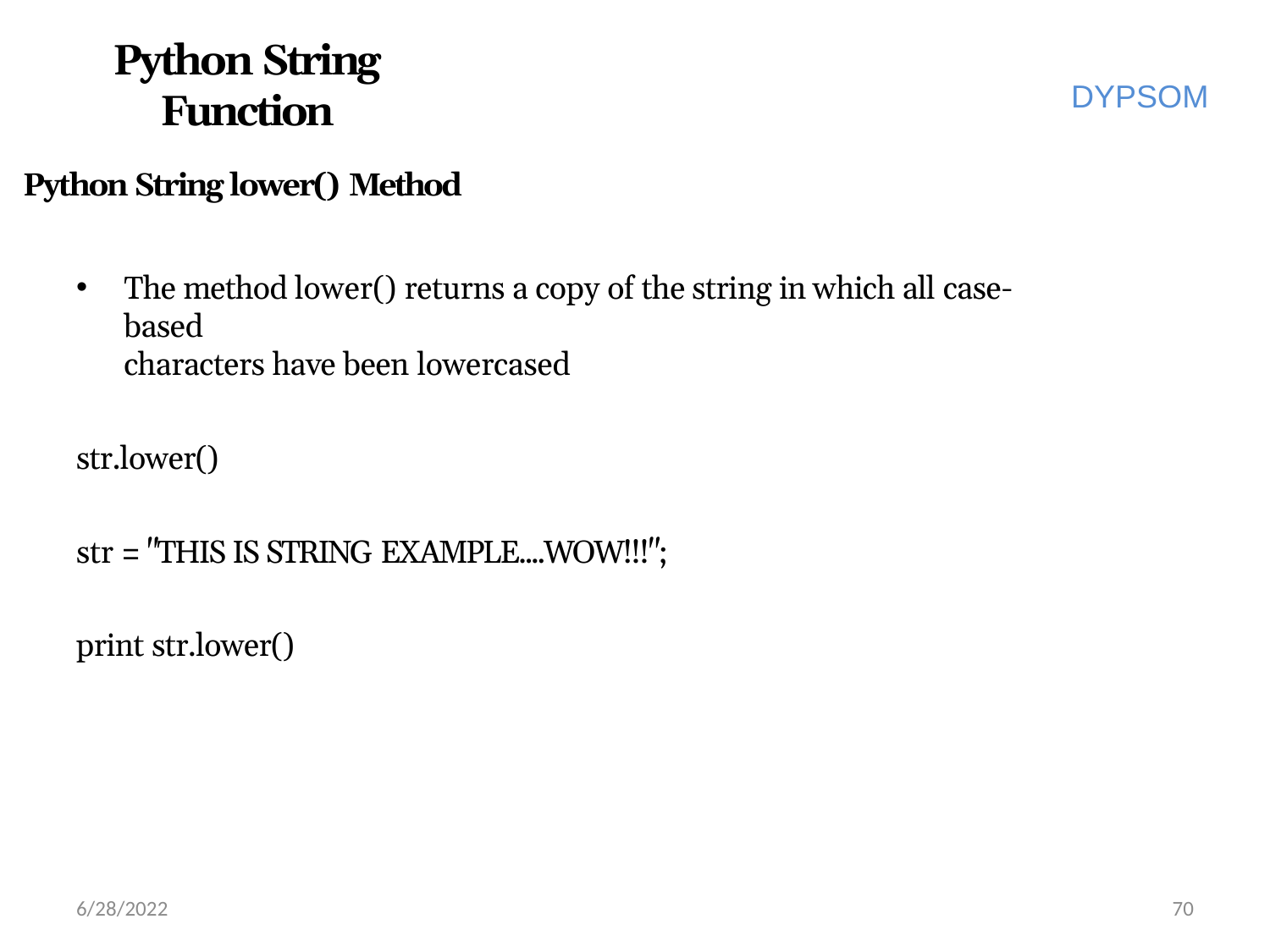

# Python String Function
DYPSOM
Python String lower() Method

The method lower() returns a copy of the string in which all case-based
characters have been lowercased

str.lower()

str = "THIS IS STRING EXAMPLE....WOW!!!";

print str.lower()
6/28/2022
70